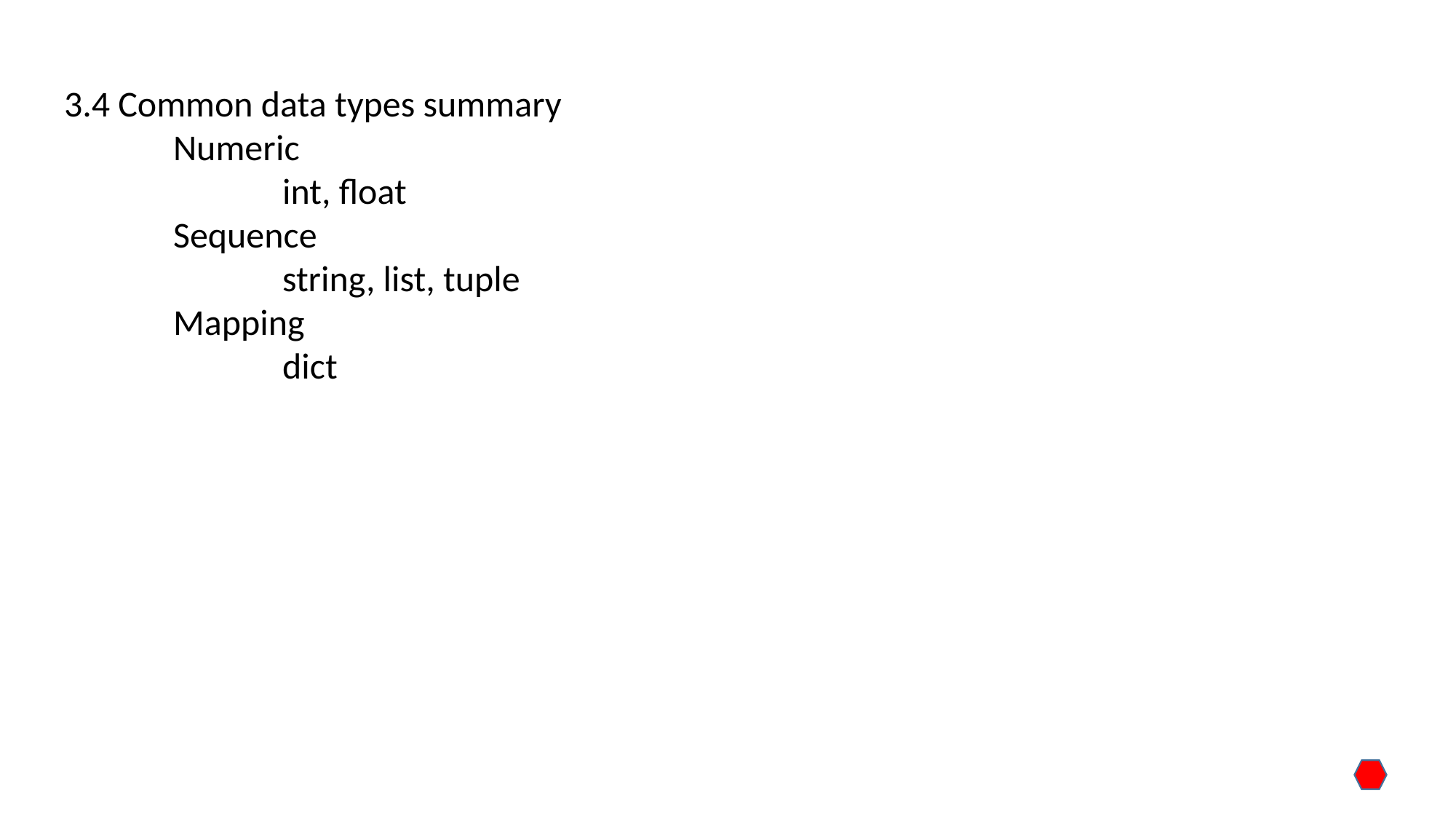

3.4 Common data types summary
	Numeric
		int, float
	Sequence
		string, list, tuple
	Mapping
		dict